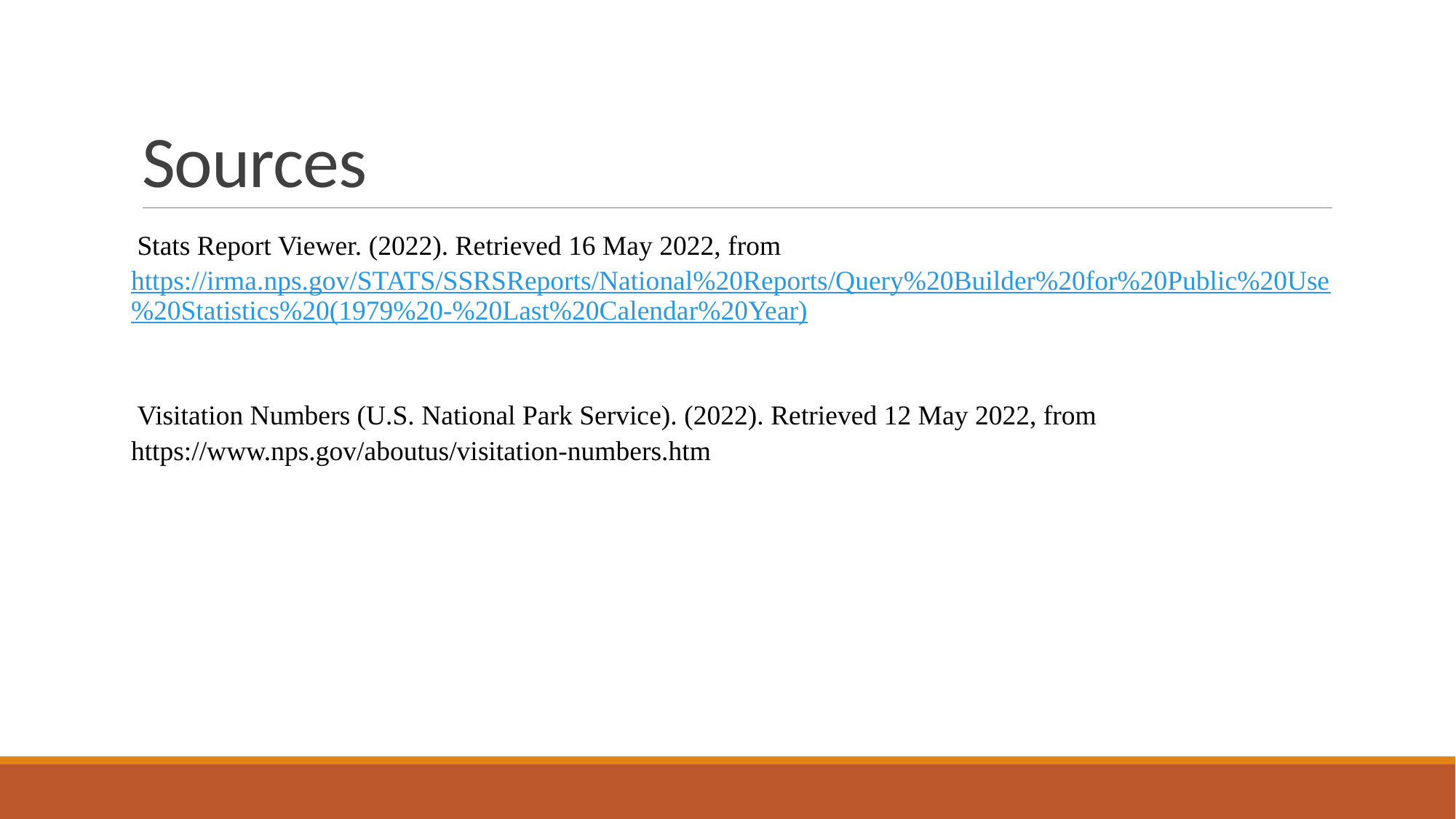

# Sources
Stats Report Viewer. (2022). Retrieved 16 May 2022, from https://irma.nps.gov/STATS/SSRSReports/National%20Reports/Query%20Builder%20for%20Public%20Use%20Statistics%20(1979%20-%20Last%20Calendar%20Year)

Visitation Numbers (U.S. National Park Service). (2022). Retrieved 12 May 2022, from https://www.nps.gov/aboutus/visitation-numbers.htm